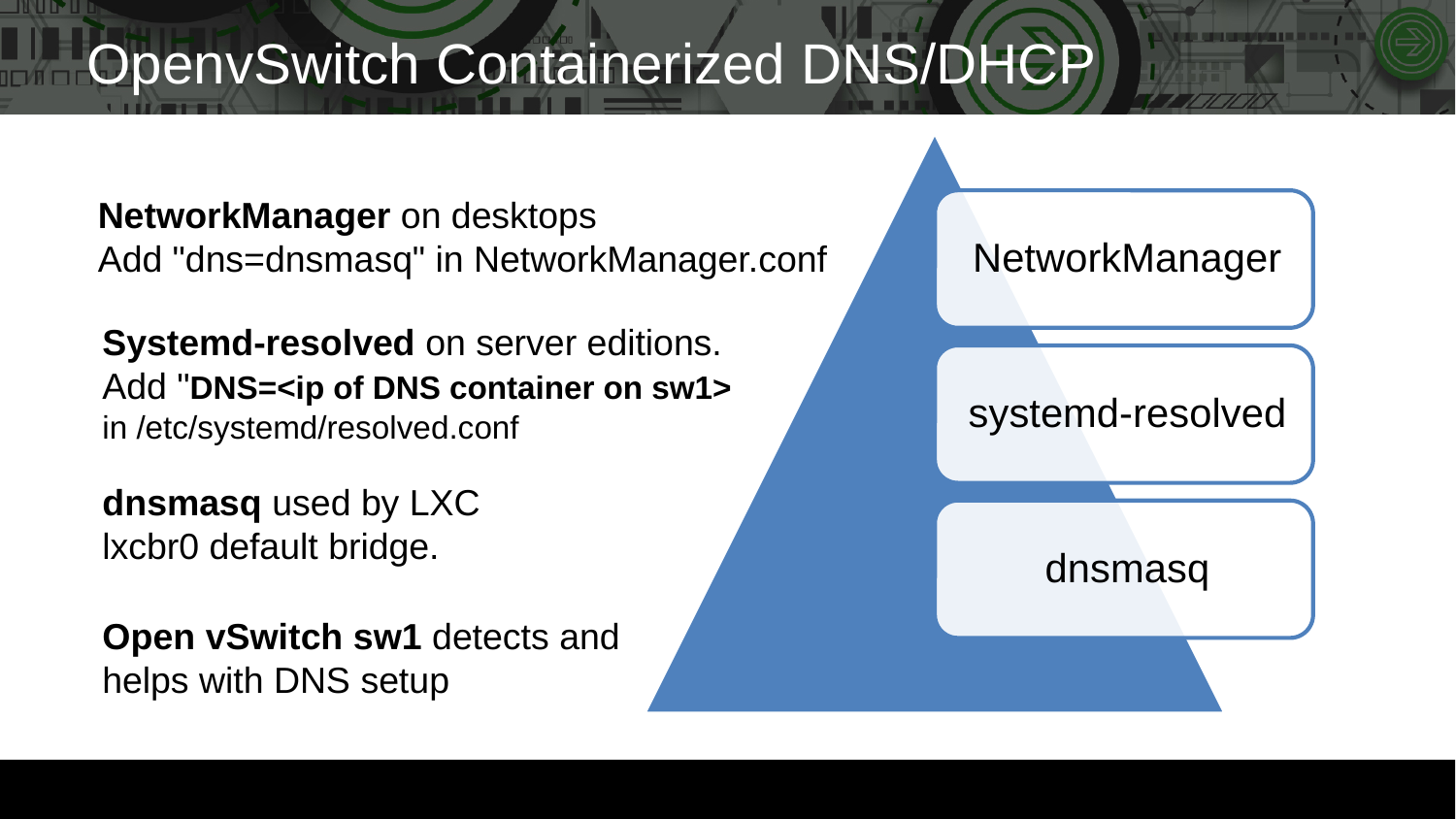

OpenvSwitch Containerized DNS/DHCP

NetworkManager on desktops
Add "dns=dnsmasq" in NetworkManager.conf

NetworkManager
Systemd-resolved on server editions.
Add "DNS=<ip of DNS container on sw1> in /etc/systemd/resolved.conf
systemd-resolved
dnsmasq used by LXC lxcbr0 default bridge.
dnsmasq
Open vSwitch sw1 detects and helps with DNS setup